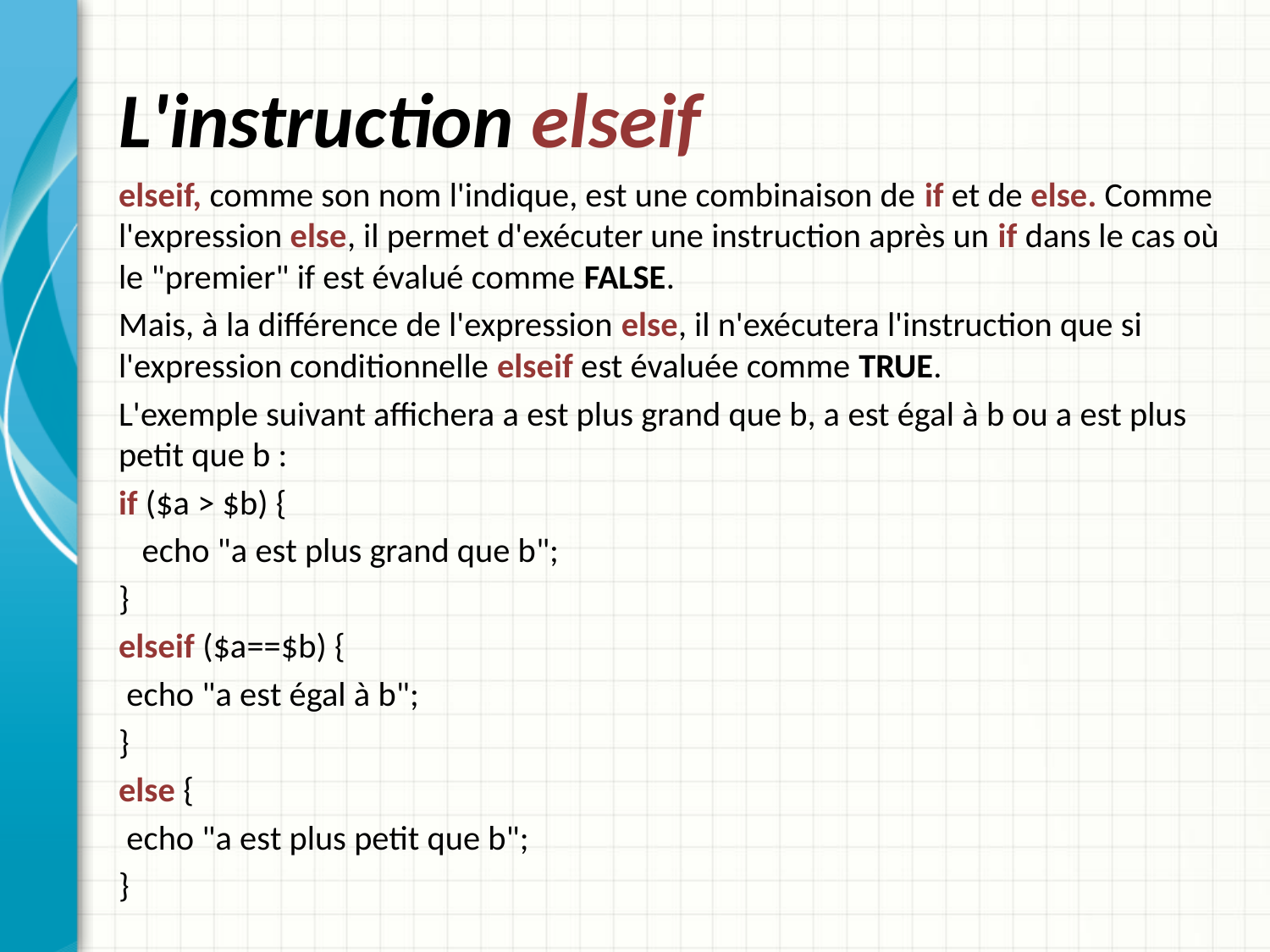

# L'instruction elseif
elseif, comme son nom l'indique, est une combinaison de if et de else. Comme l'expression else, il permet d'exécuter une instruction après un if dans le cas où le "premier" if est évalué comme FALSE.
Mais, à la différence de l'expression else, il n'exécutera l'instruction que si l'expression conditionnelle elseif est évaluée comme TRUE.
L'exemple suivant affichera a est plus grand que b, a est égal à b ou a est plus petit que b :
if ($a > $b) {
   echo "a est plus grand que b";
}
elseif ($a==$b) {
 echo "a est égal à b";
}
else {
 echo "a est plus petit que b";
}